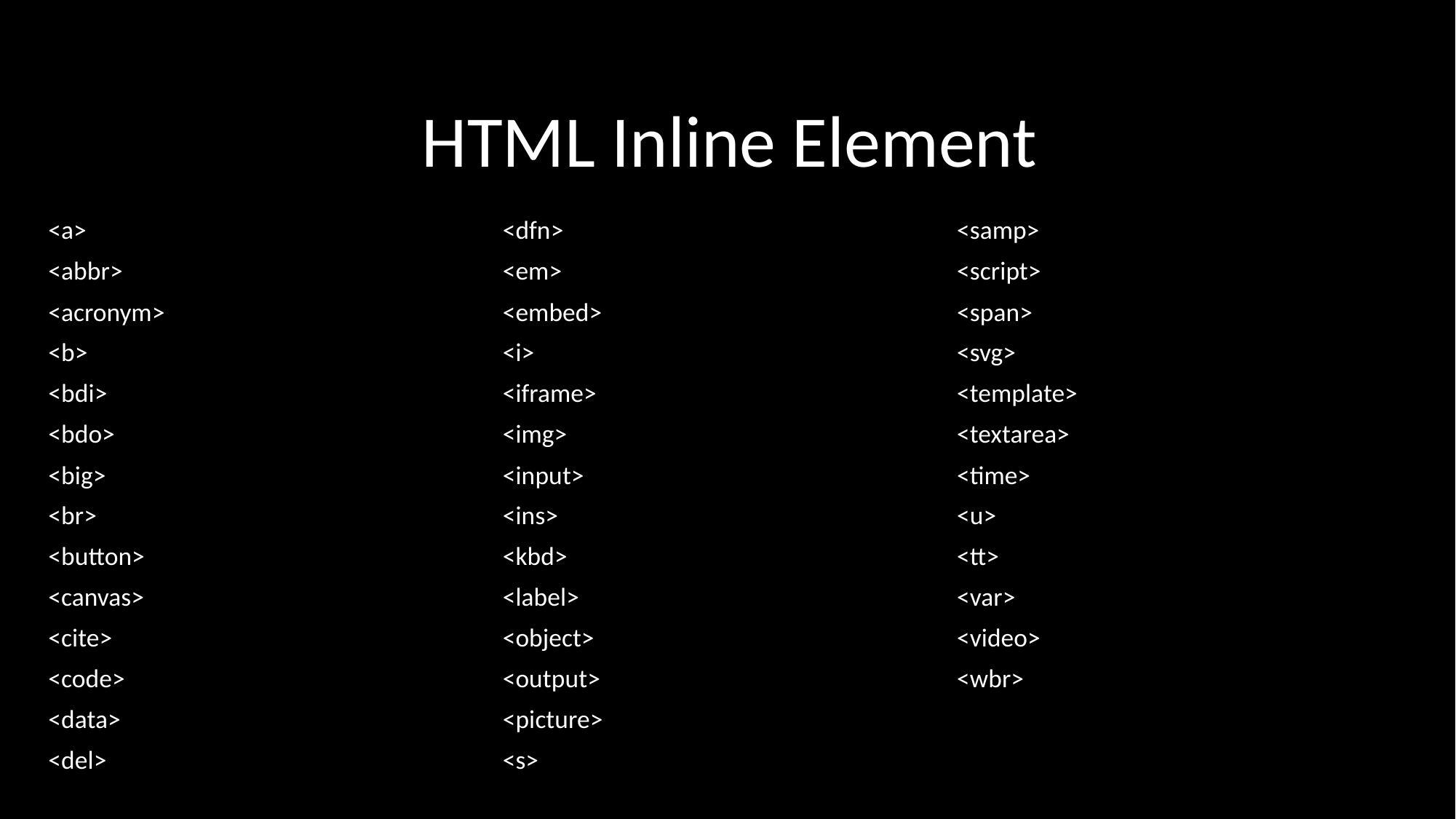

# HTML Inline Element
<a>
<abbr>
<acronym>
<b>
<bdi>
<bdo>
<big>
<br>
<button>
<canvas>
<cite>
<code>
<data>
<del>
<dfn>
<em>
<embed>
<i>
<iframe>
<img>
<input>
<ins>
<kbd>
<label>
<object>
<output>
<picture>
<s>
<samp>
<script>
<span>
<svg>
<template>
<textarea>
<time>
<u>
<tt>
<var>
<video>
<wbr>